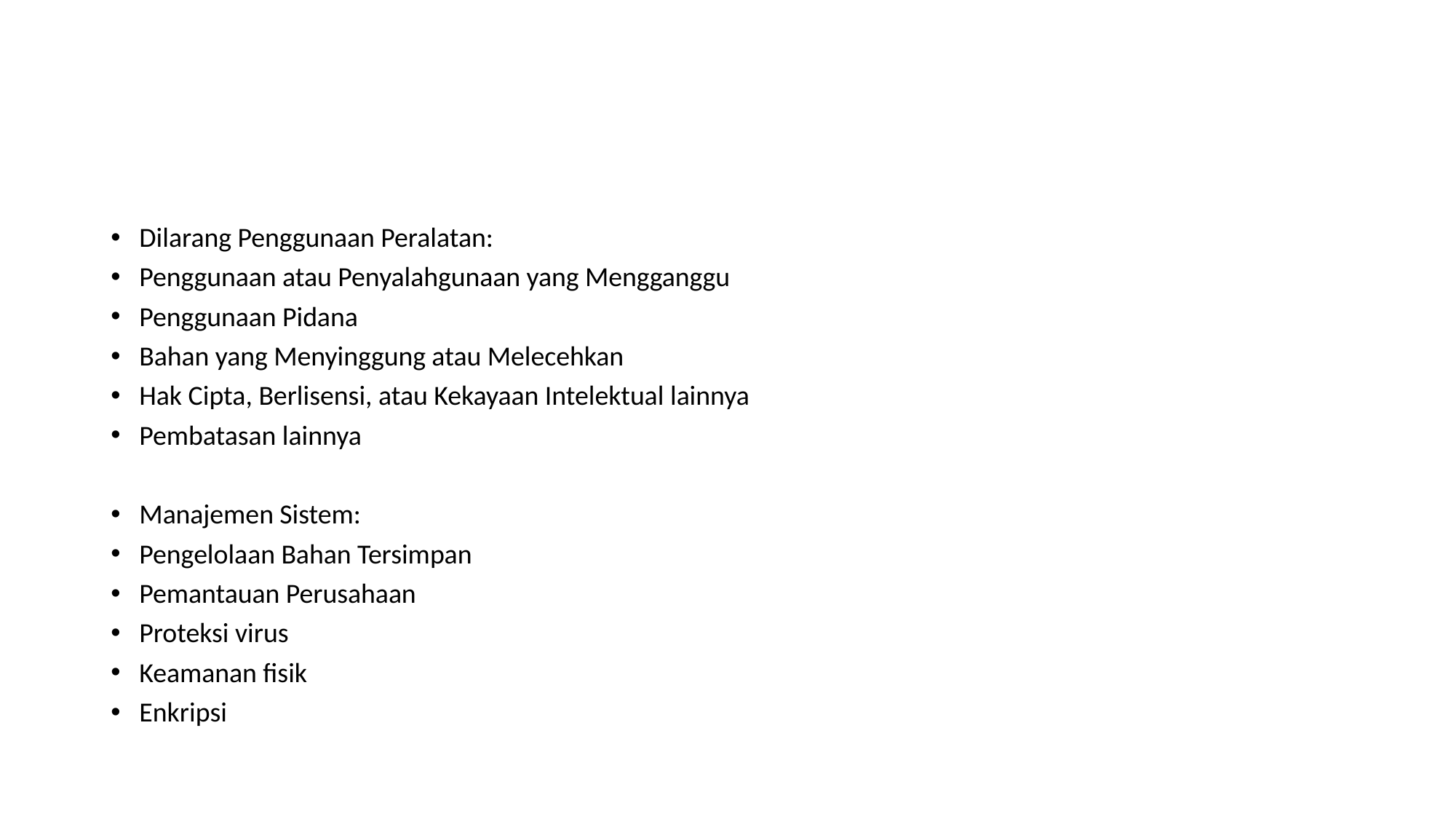

#
Dilarang Penggunaan Peralatan:
Penggunaan atau Penyalahgunaan yang Mengganggu
Penggunaan Pidana
Bahan yang Menyinggung atau Melecehkan
Hak Cipta, Berlisensi, atau Kekayaan Intelektual lainnya
Pembatasan lainnya

Manajemen Sistem:
Pengelolaan Bahan Tersimpan
Pemantauan Perusahaan
Proteksi virus
Keamanan fisik
Enkripsi